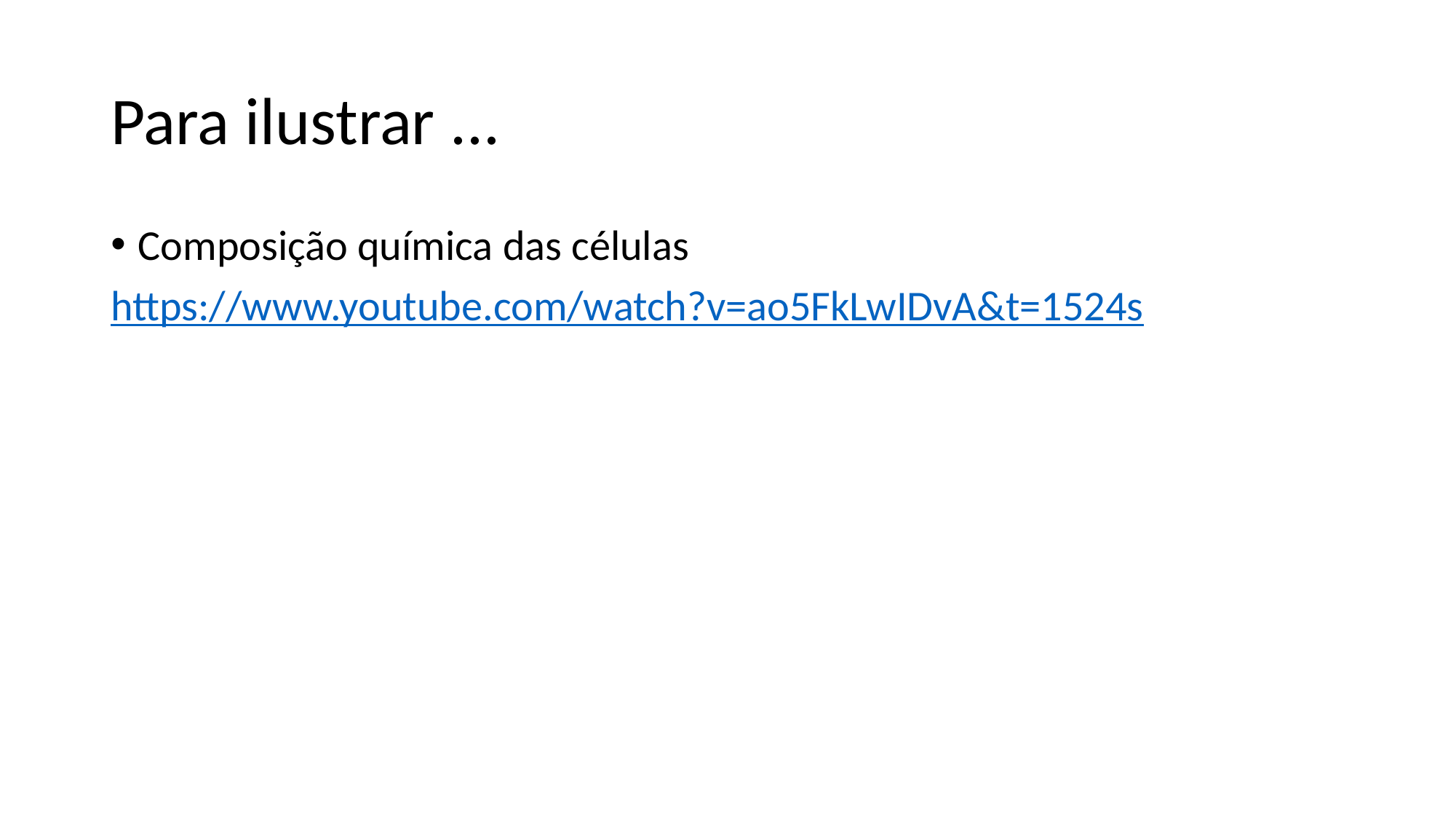

# Para ilustrar ...
Composição química das células
https://www.youtube.com/watch?v=ao5FkLwIDvA&t=1524s